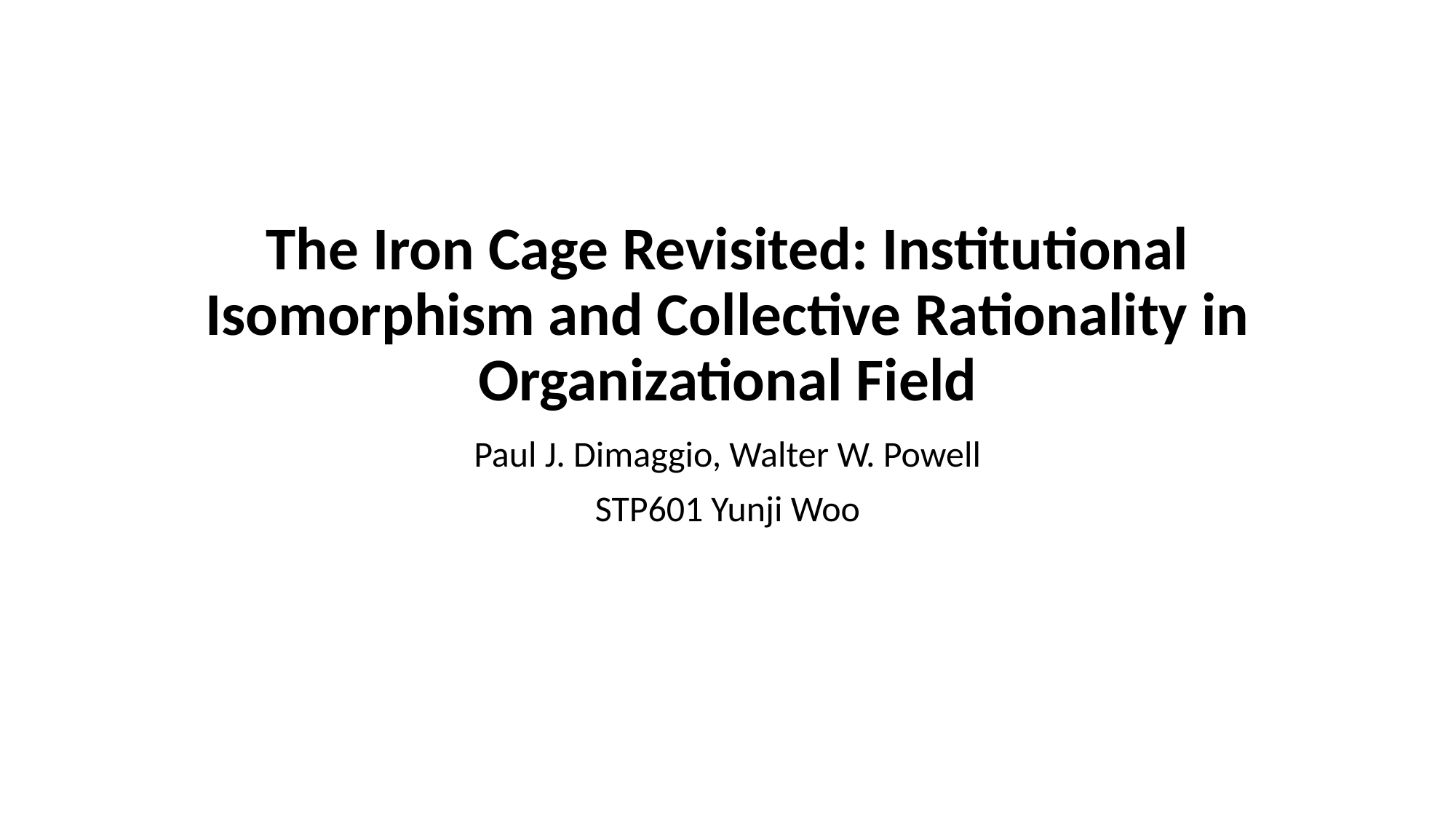

# The Iron Cage Revisited: Institutional Isomorphism and Collective Rationality in Organizational Field
Paul J. Dimaggio, Walter W. Powell
STP601 Yunji Woo